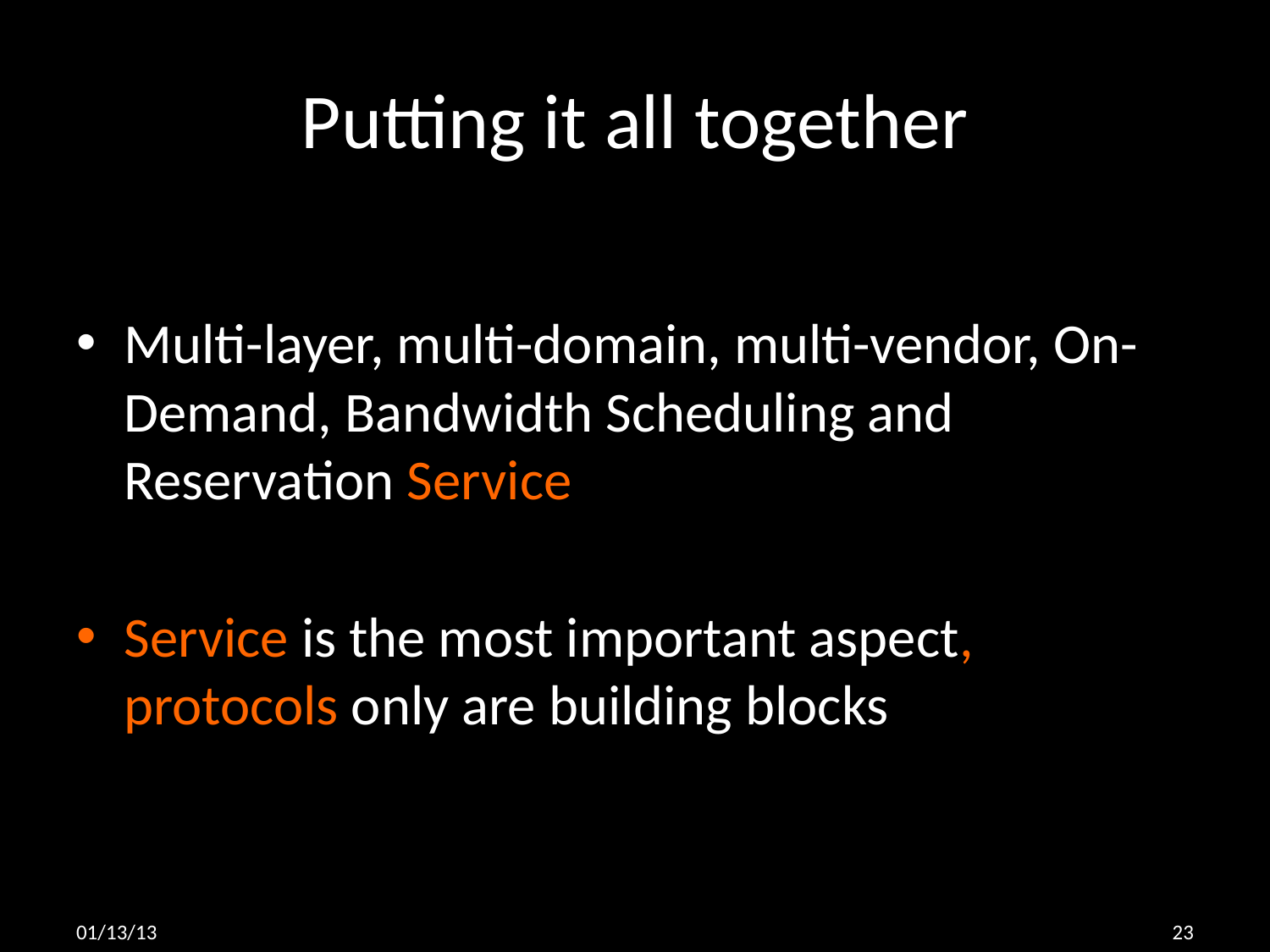

# Putting it all together

Multi-layer, multi-domain, multi-vendor, On-Demand, Bandwidth Scheduling and Reservation Service

Service is the most important aspect, protocols only are building blocks
01/13/13
23